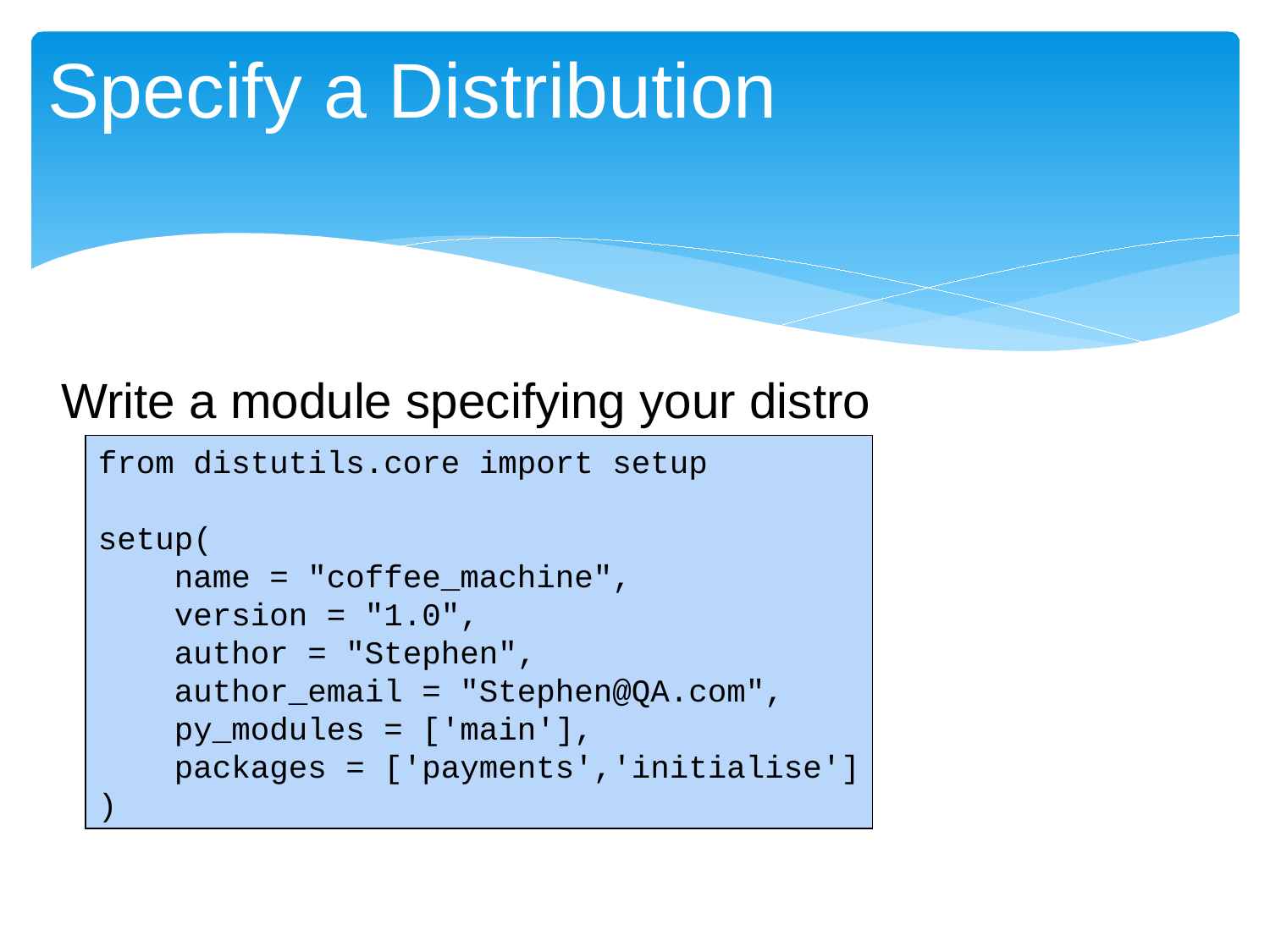

# Specify a Distribution
Write a module specifying your distro
from distutils.core import setup

setup(
    name = "coffee_machine",
    version = "1.0",
    author = "Stephen",
    author_email = "Stephen@QA.com",
    py_modules = ['main'],
    packages = ['payments','initialise']
)